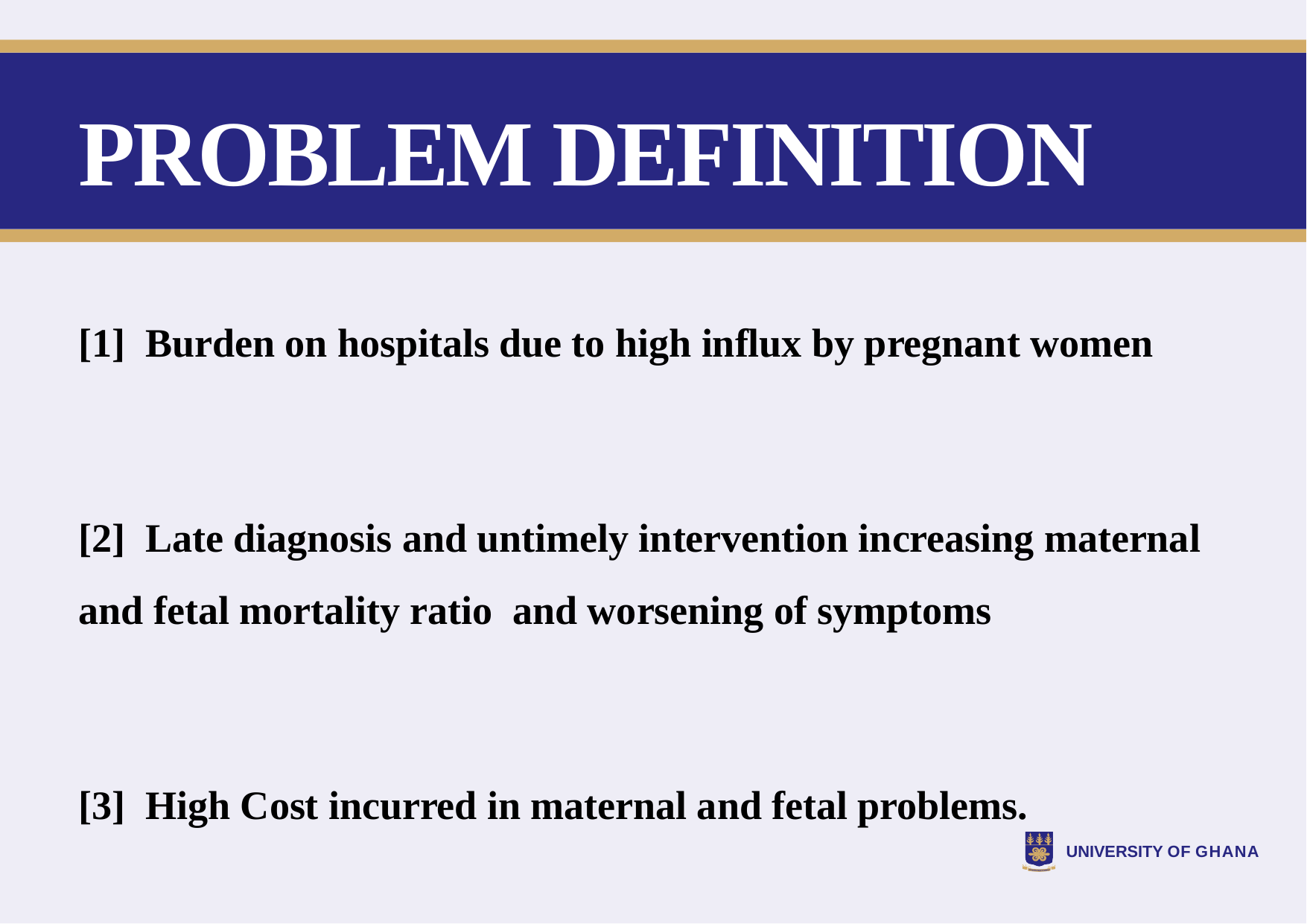

# PROBLEM DEFINITION
[1]  Burden on hospitals due to high influx by pregnant women

[2]  Late diagnosis and untimely intervention increasing maternal and fetal mortality ratio  and worsening of symptoms

[3]  High Cost incurred in maternal and fetal problems.

UNIVERSITY OF GHANA